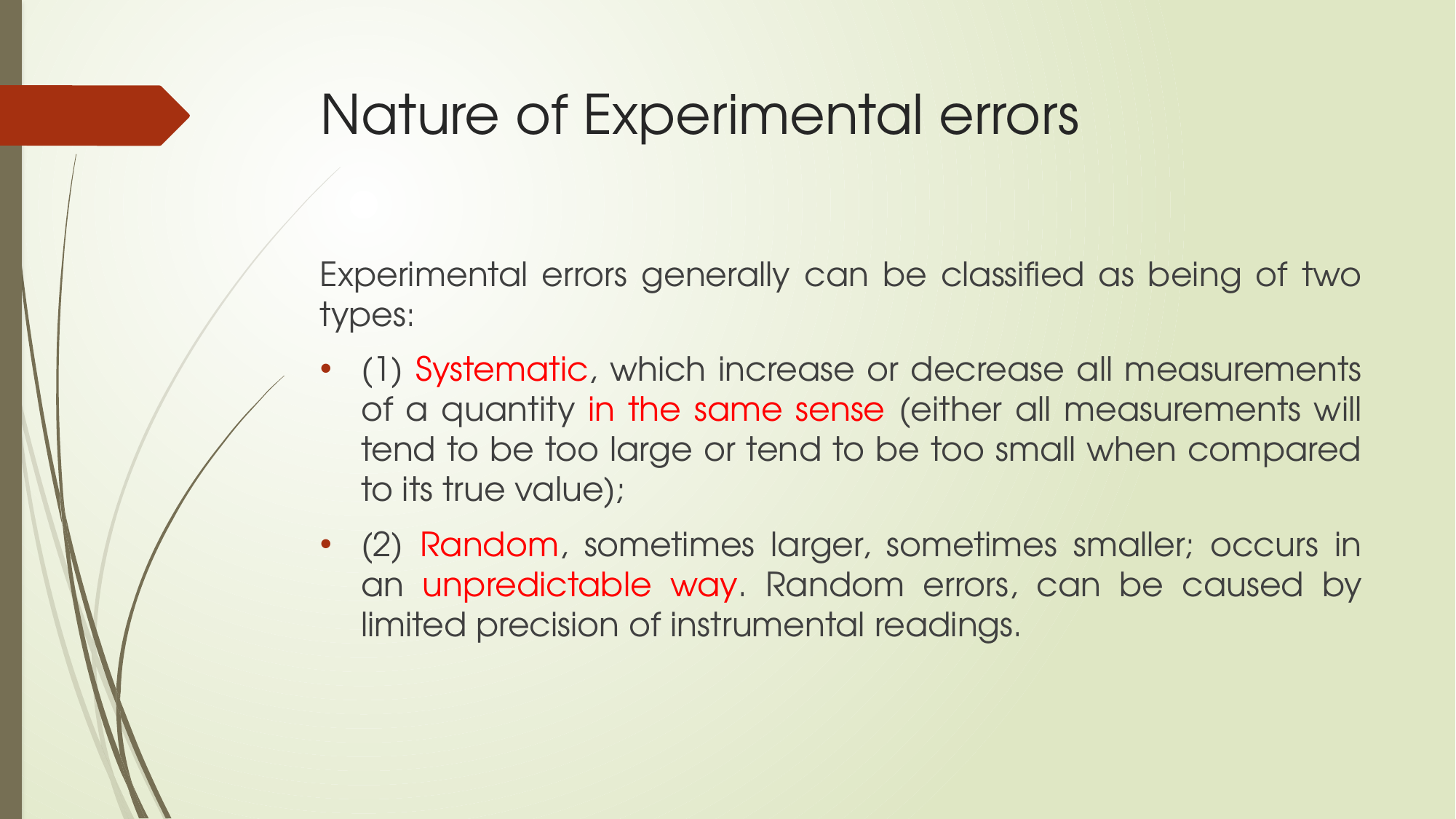

# Nature of Experimental errors
Experimental errors generally can be classified as being of two types:
(1) Systematic, which increase or decrease all measurements of a quantity in the same sense (either all measurements will tend to be too large or tend to be too small when compared to its true value);
(2) Random, sometimes larger, sometimes smaller; occurs in an unpredictable way. Random errors, can be caused by limited precision of instrumental readings.